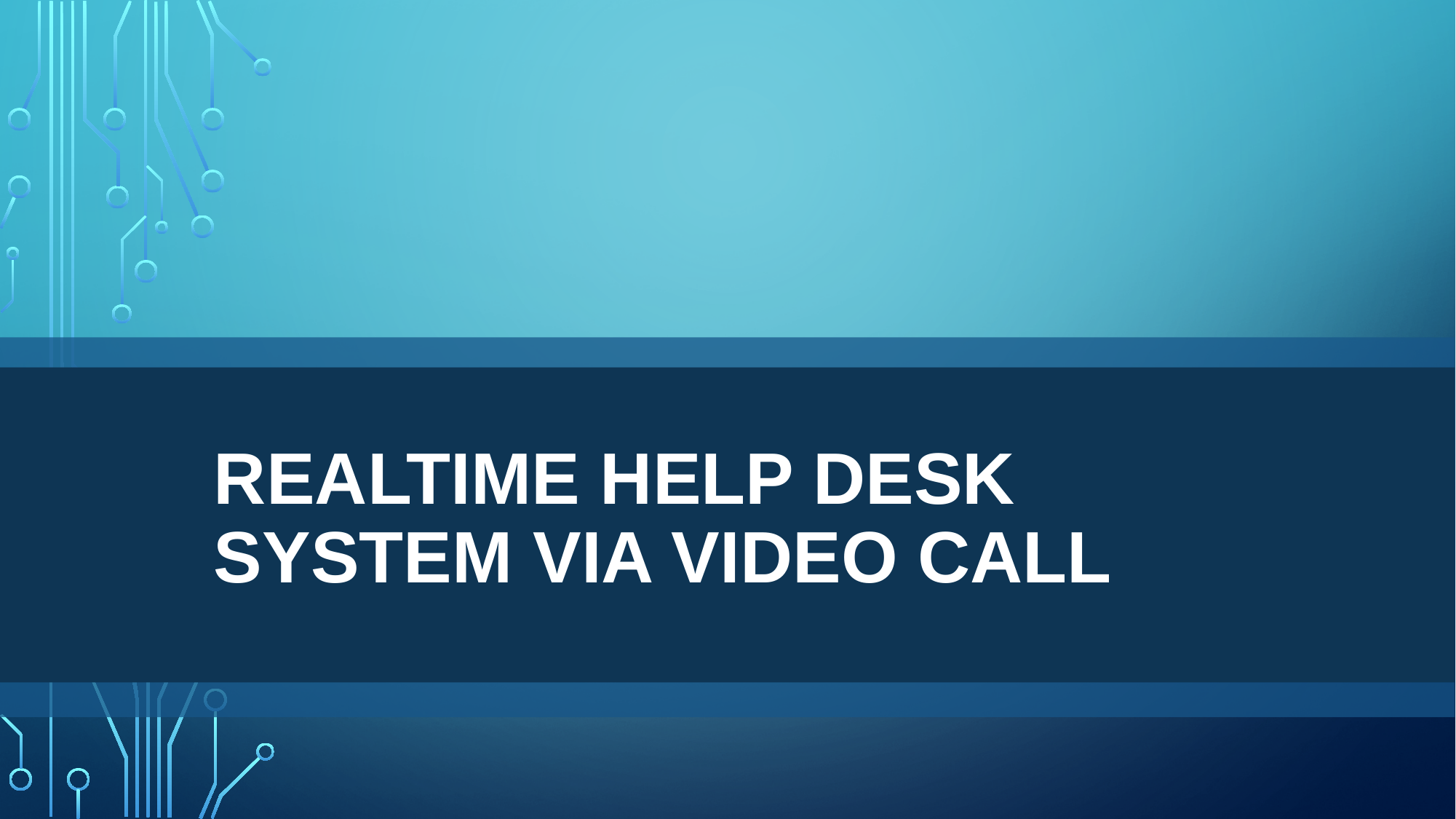

# Realtime Help Desk System Via Video Call